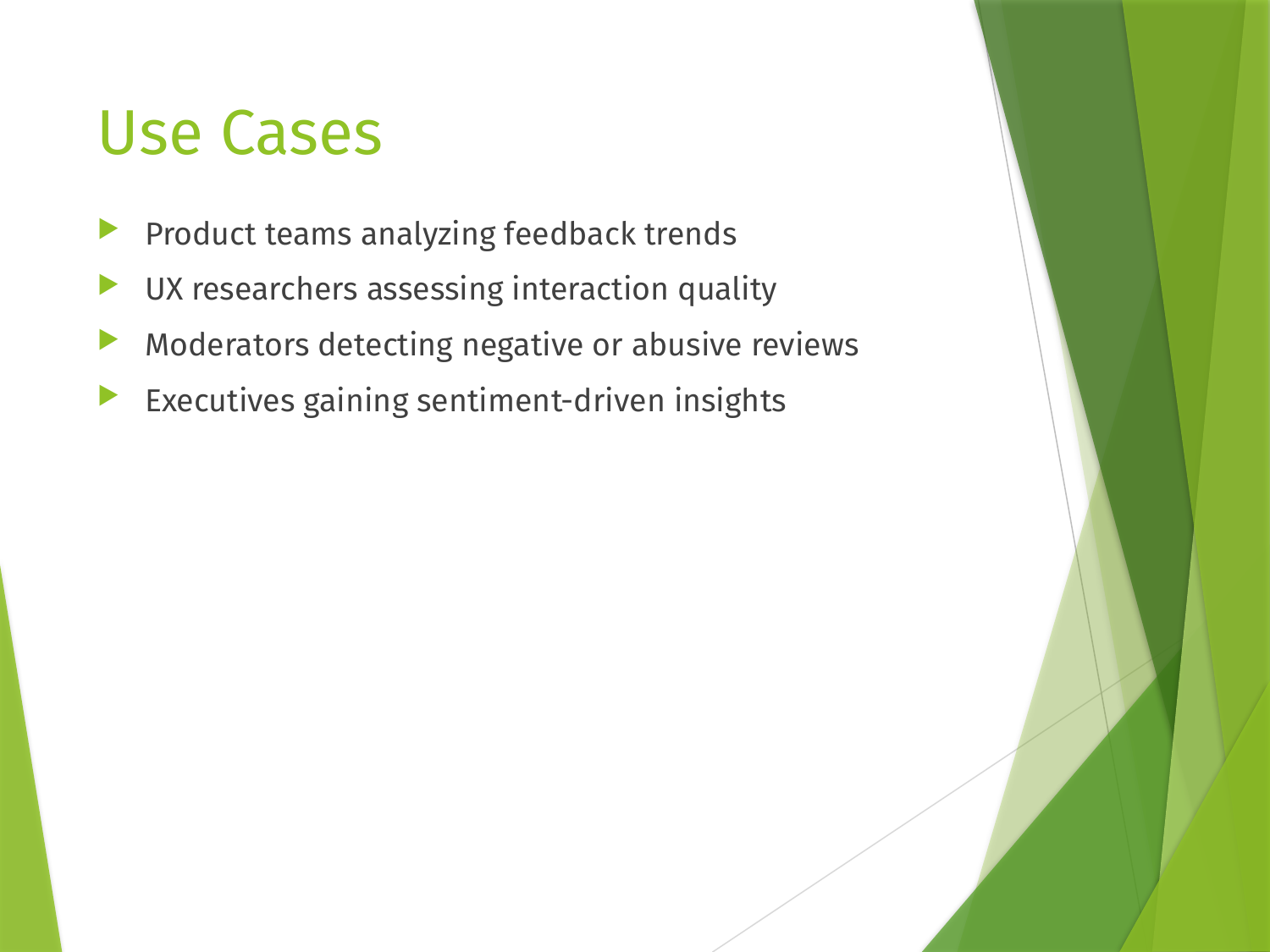

# Use Cases
Product teams analyzing feedback trends
UX researchers assessing interaction quality
Moderators detecting negative or abusive reviews
Executives gaining sentiment-driven insights